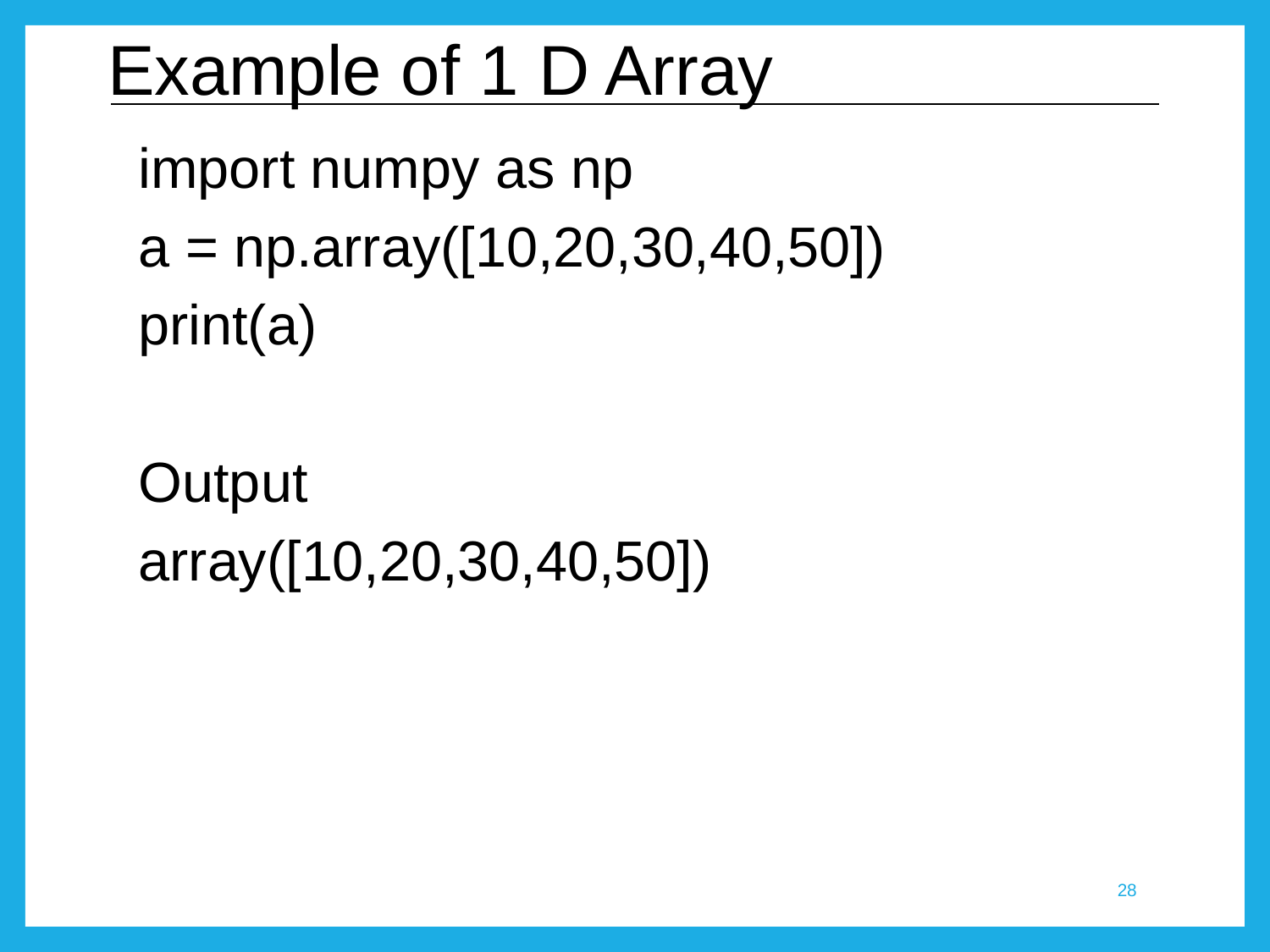

# Example of 1 D Array
import numpy as np
a = np.array([10,20,30,40,50])
print(a)

Output
array([10,20,30,40,50])
28